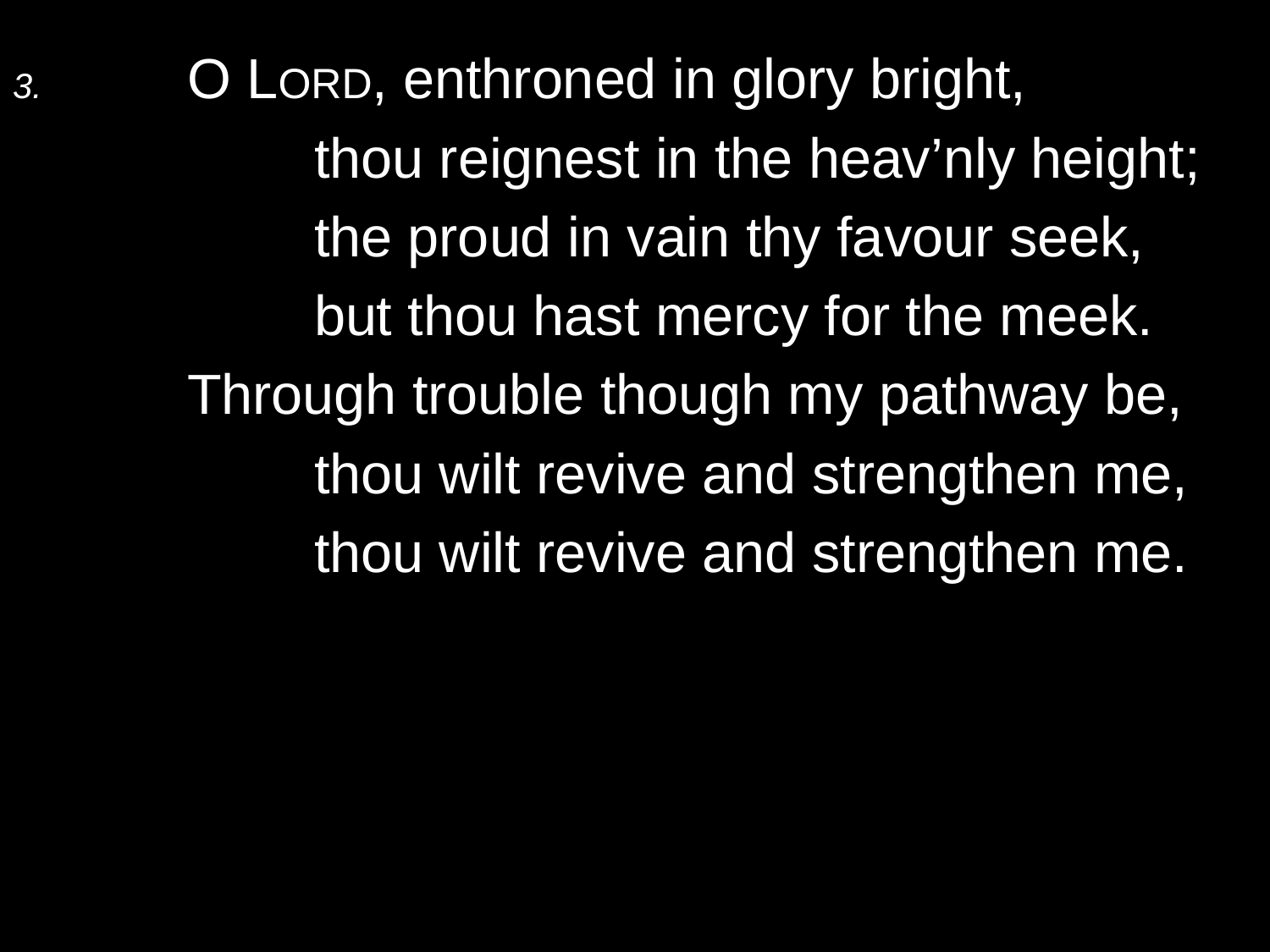

3.	O Lord, enthroned in glory bright,
		thou reignest in the heav’nly height;
		the proud in vain thy favour seek,
		but thou hast mercy for the meek.
	Through trouble though my pathway be,
		thou wilt revive and strengthen me,
		thou wilt revive and strengthen me.